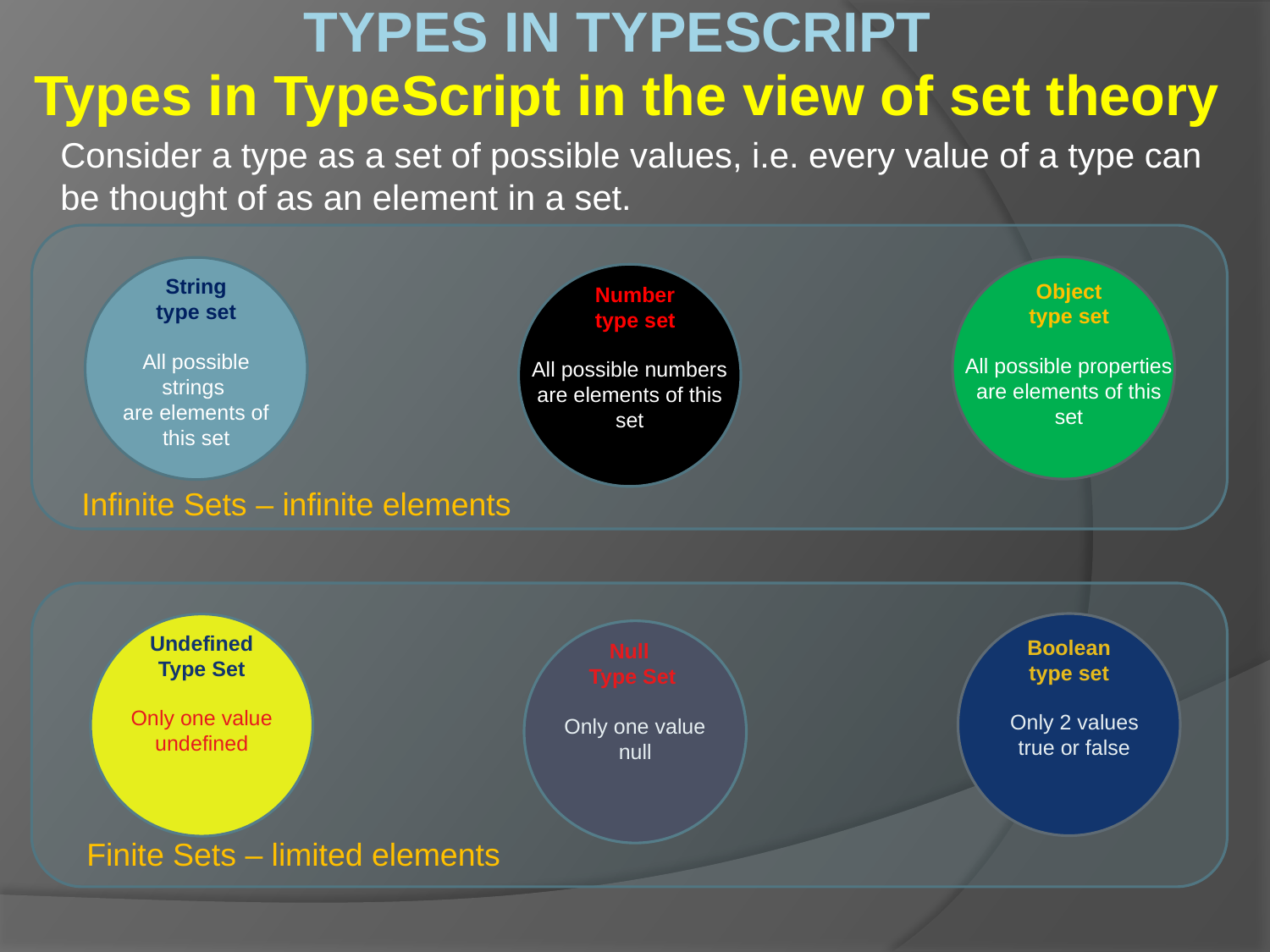

# Types in typescript
Types in TypeScript in the view of set theory
Consider a type as a set of possible values, i.e. every value of a type can be thought of as an element in a set.

String type set
Object
type set
Numbertype set
All possible strings
are elements of this set
All possible properties
are elements of this set
All possible numbers
are elements of this set
Infinite Sets – infinite elements

Undefined
Type Set
Boolean
type set
Null
Type Set
Only one value
undefined
Only 2 values
true or false
Only one value
null
Finite Sets – limited elements